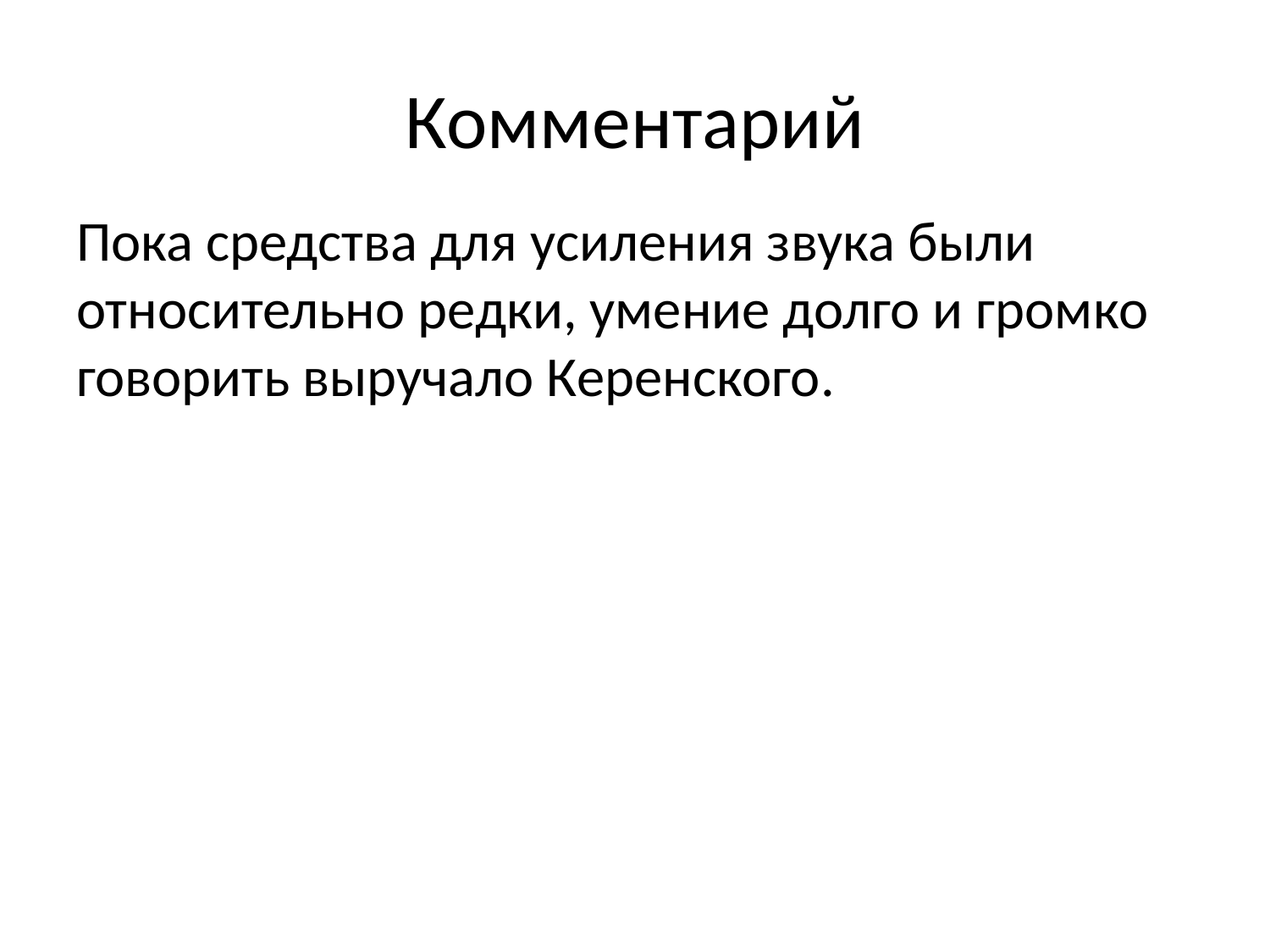

# Комментарий
Пока средства для усиления звука были относительно редки, умение долго и громко говорить выручало Керенского.